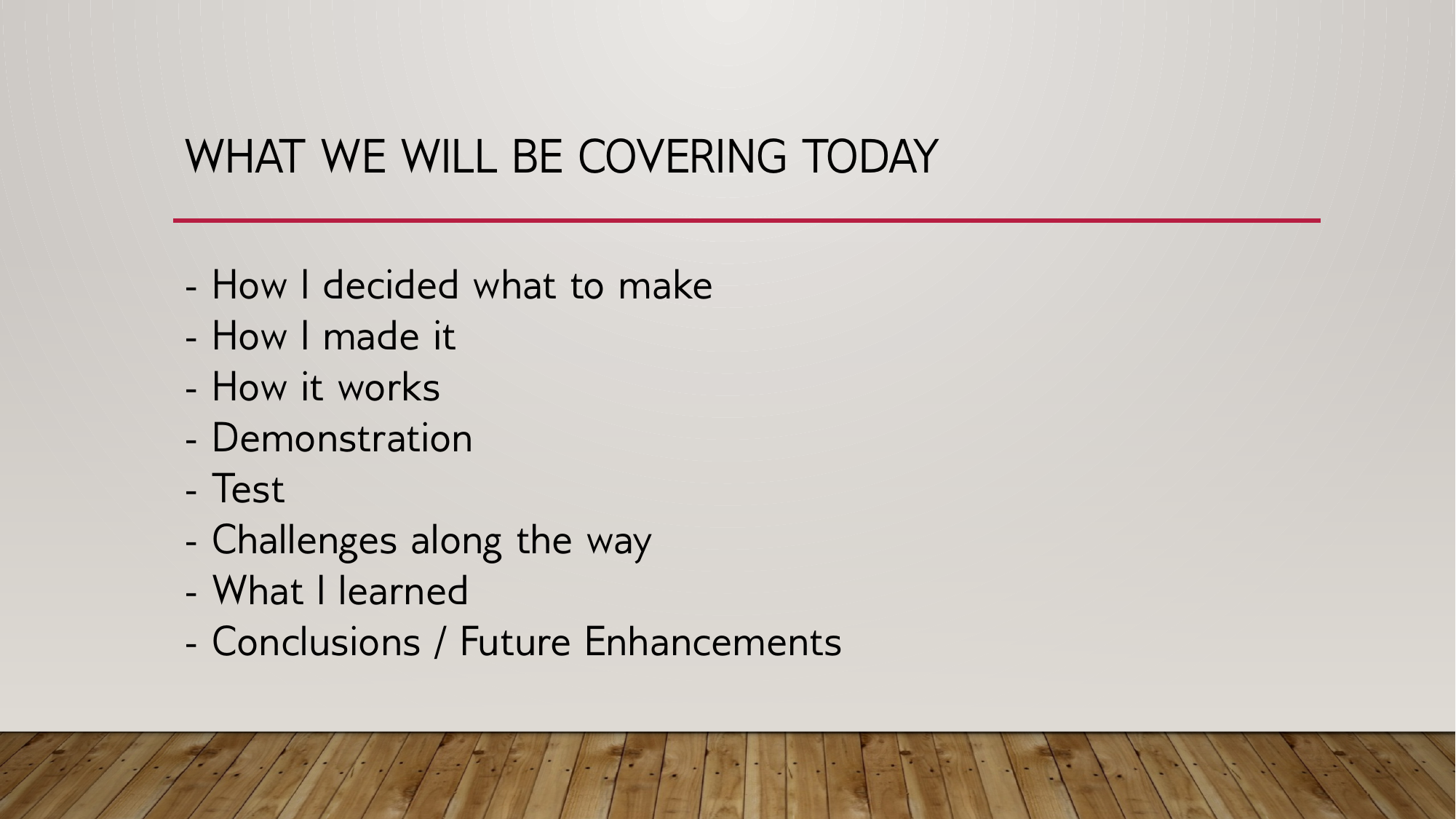

# What we will be covering today
- How I decided what to make
- How I made it
- How it works
- Demonstration
- Test
- Challenges along the way
- What I learned
- Conclusions / Future Enhancements